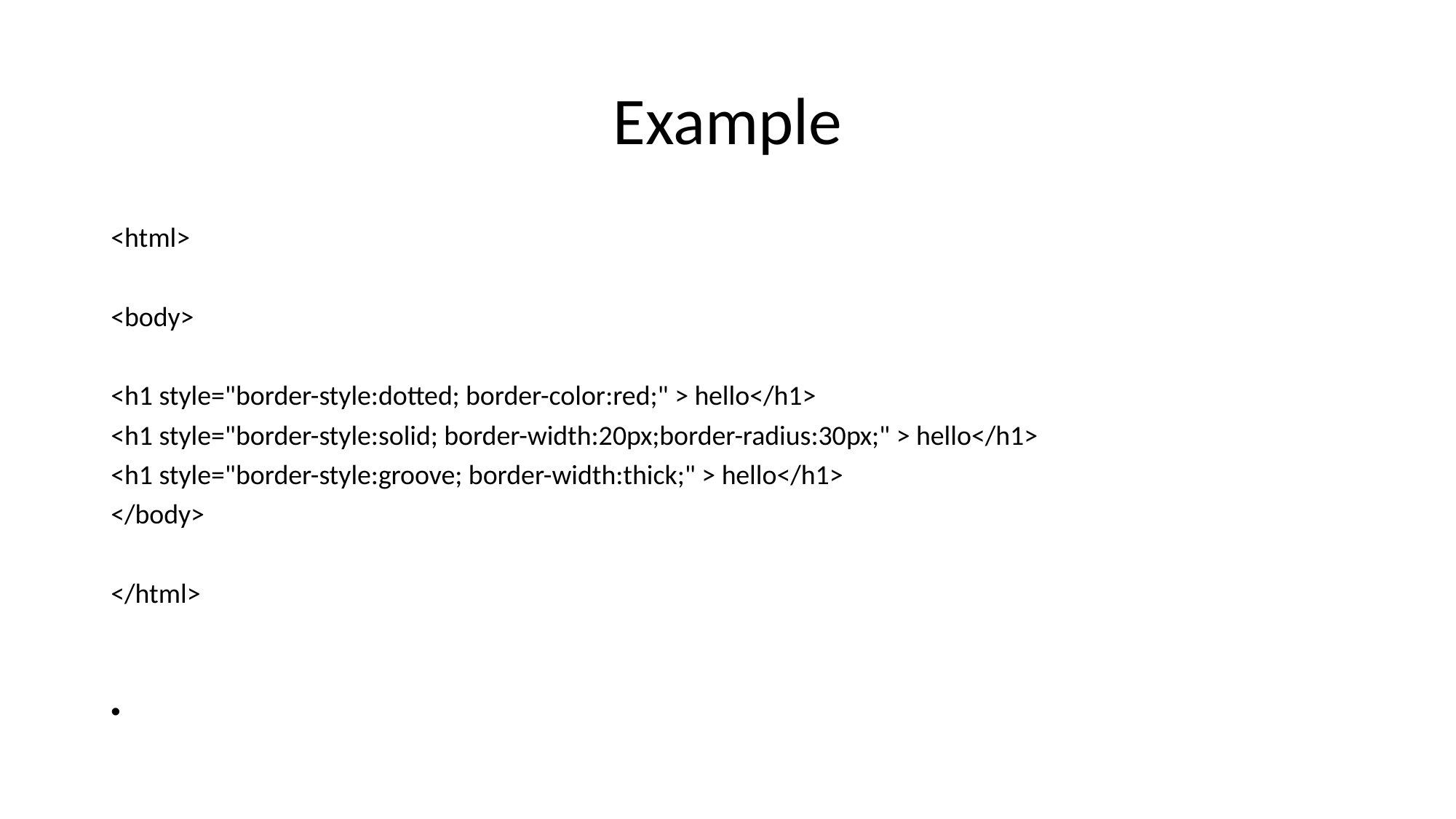

# Example
<html>

<body>

<h1 style="border-style:dotted; border-color:red;" > hello</h1>
<h1 style="border-style:solid; border-width:20px;border-radius:30px;" > hello</h1>
<h1 style="border-style:groove; border-width:thick;" > hello</h1>
</body>

</html>